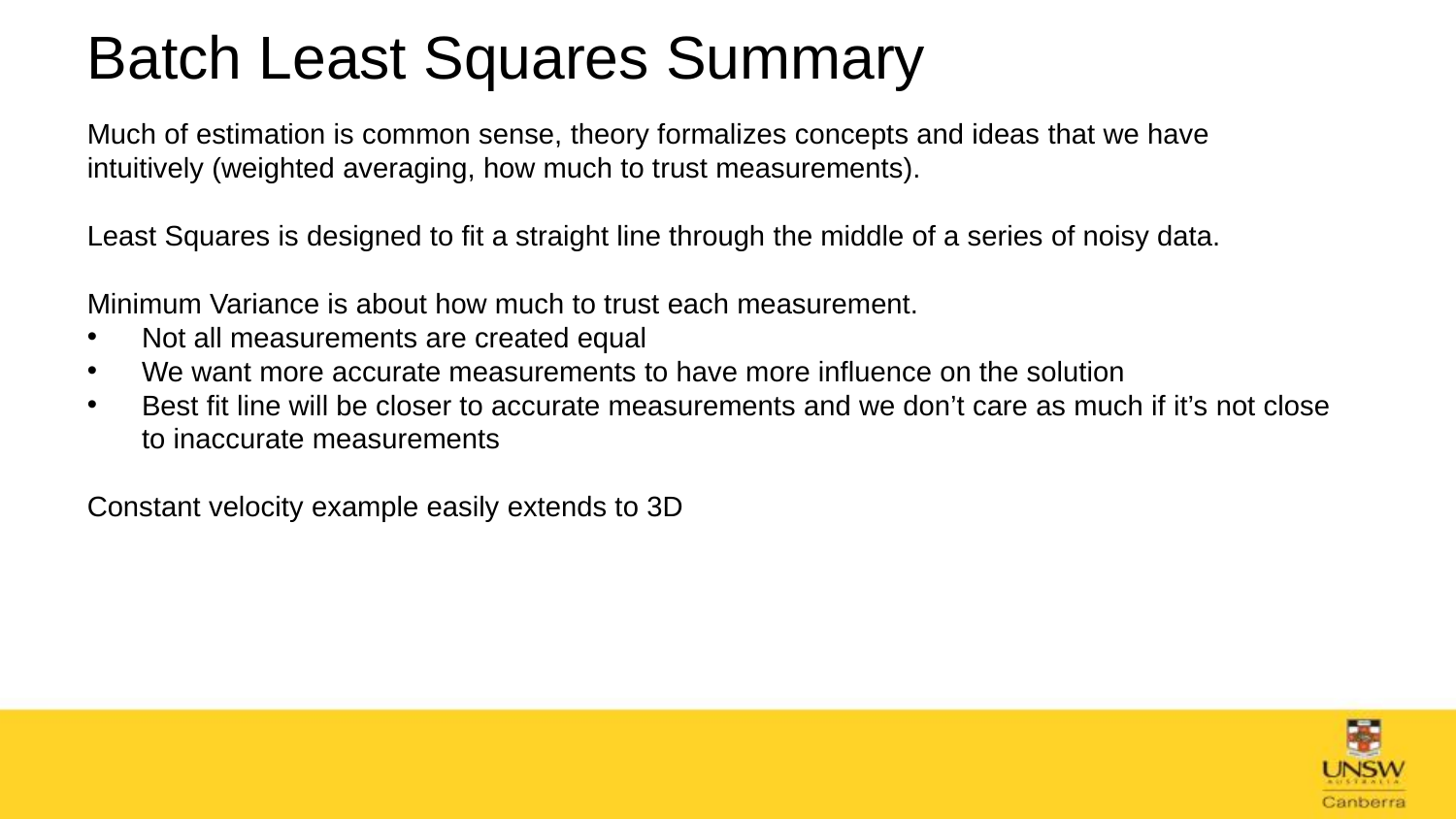

# Batch Least Squares Summary
Much of estimation is common sense, theory formalizes concepts and ideas that we have intuitively (weighted averaging, how much to trust measurements).

Least Squares is designed to fit a straight line through the middle of a series of noisy data.

Minimum Variance is about how much to trust each measurement.
Not all measurements are created equal
We want more accurate measurements to have more influence on the solution
Best fit line will be closer to accurate measurements and we don’t care as much if it’s not close to inaccurate measurements

Constant velocity example easily extends to 3D